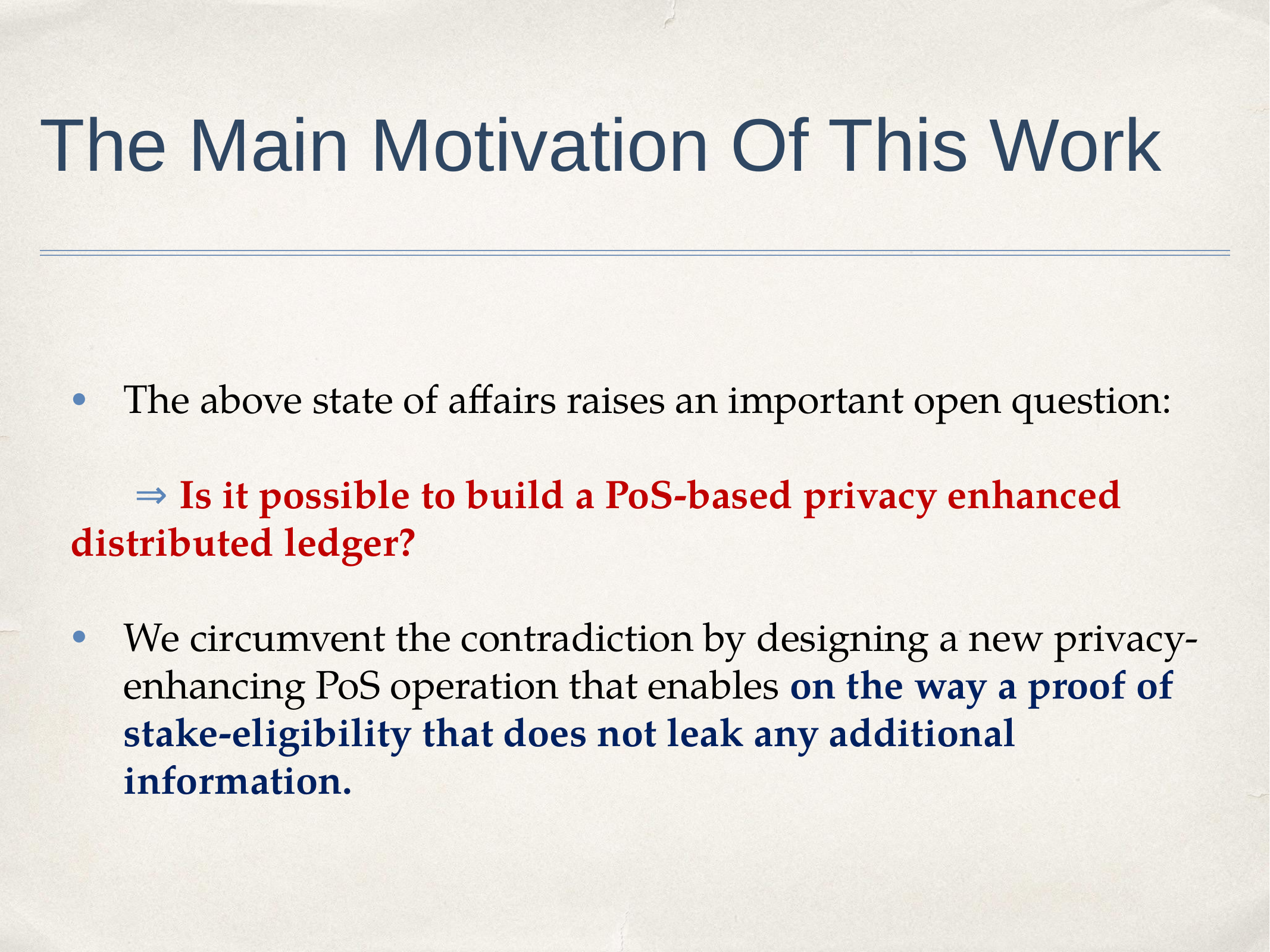

# The Main Motivation Of This Work

The above state of affairs raises an important open question:

	 ⇒ Is it possible to build a PoS-based privacy enhanced 	distributed ledger?

We circumvent the contradiction by designing a new privacy-enhancing PoS operation that enables on the way a proof of stake-eligibility that does not leak any additional information.